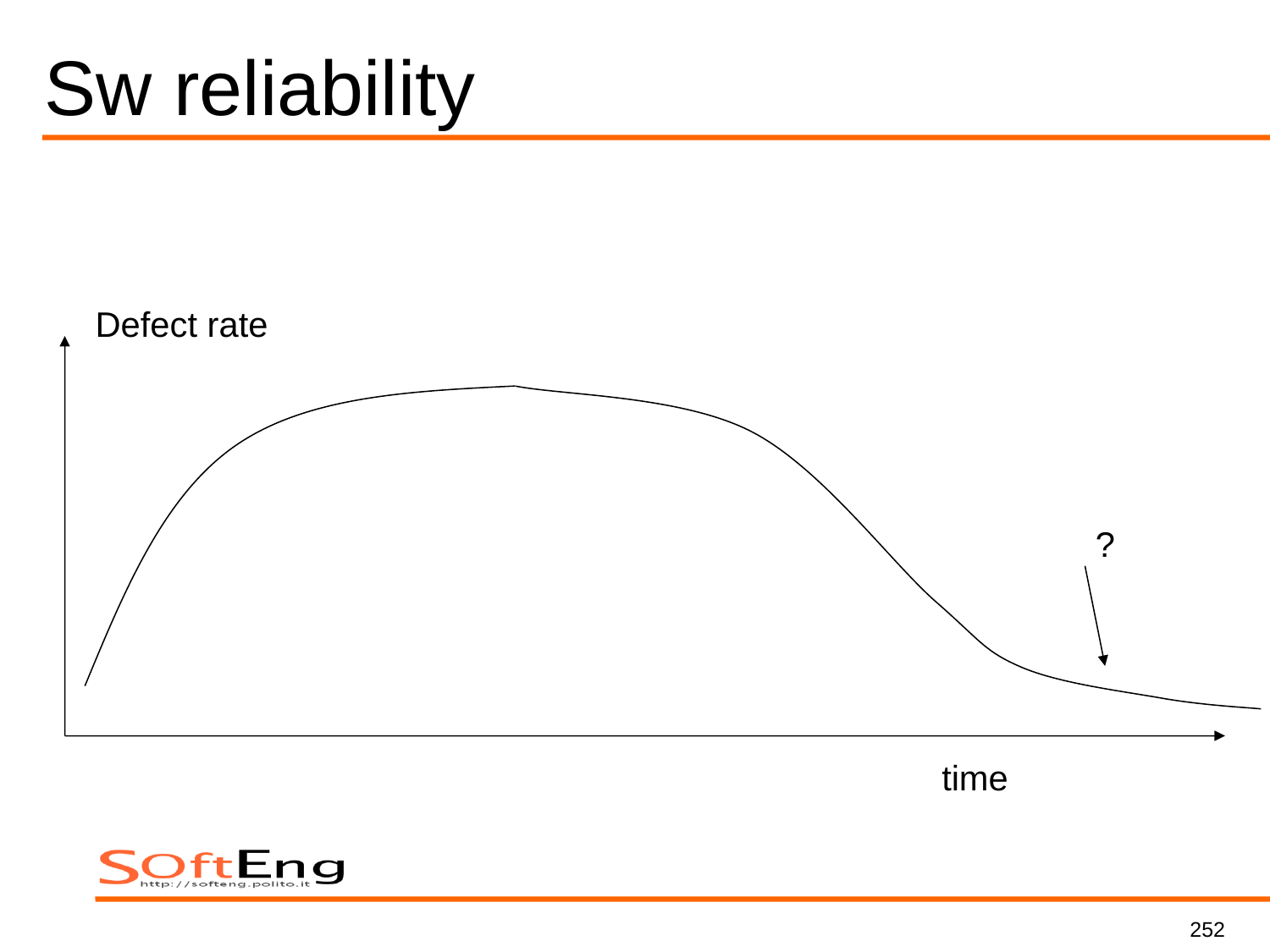

Sw reliability

Defect rate

?

time
252